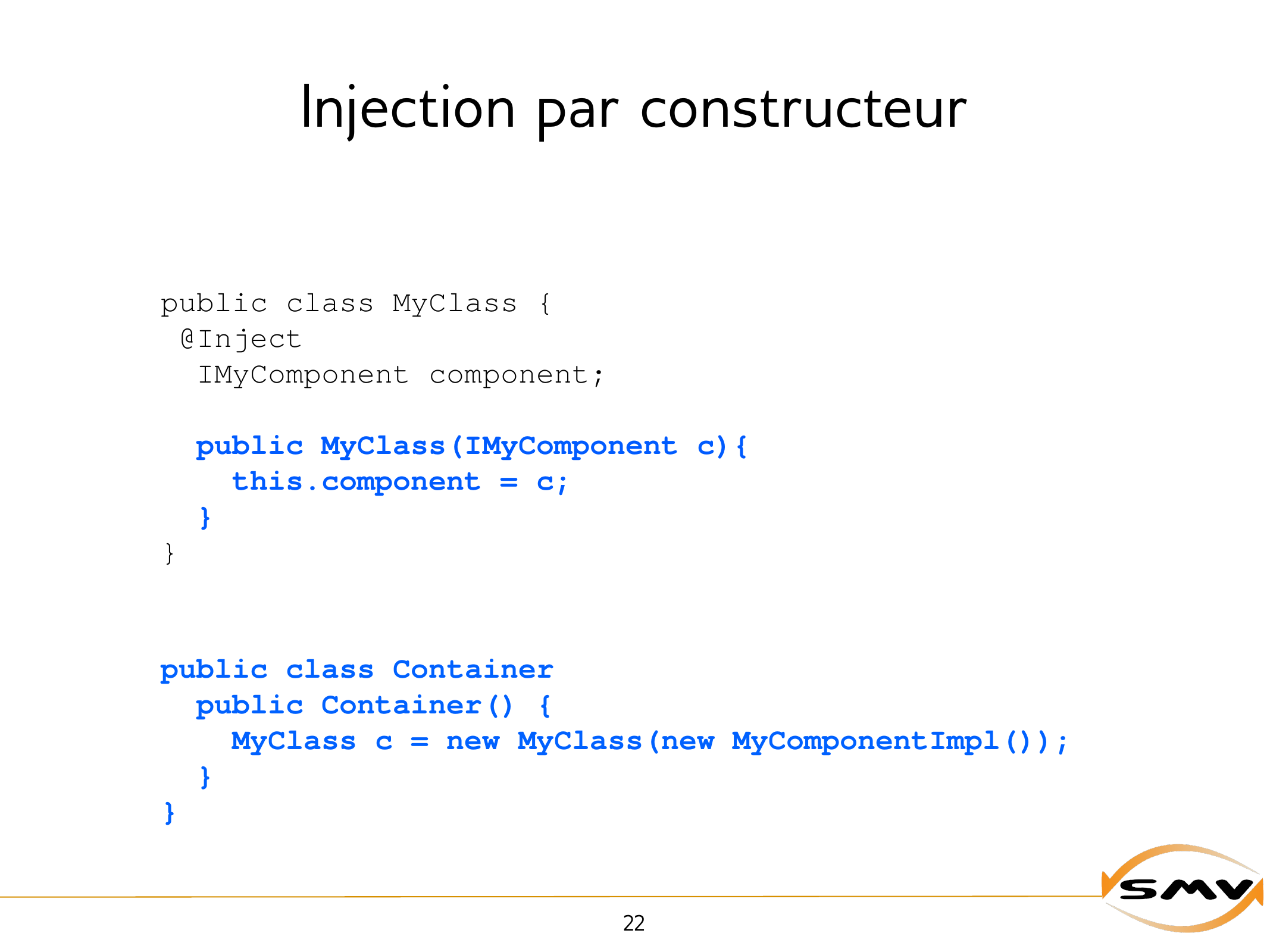

# Injection par constructeur
public class MyClass {
 @Inject
  IMyComponent component;

  public MyClass(IMyComponent c){
    this.component = c;
  }
}
public class Container
  public Container() {
    MyClass c = new MyClass(new MyComponentImpl());
  }
}
22